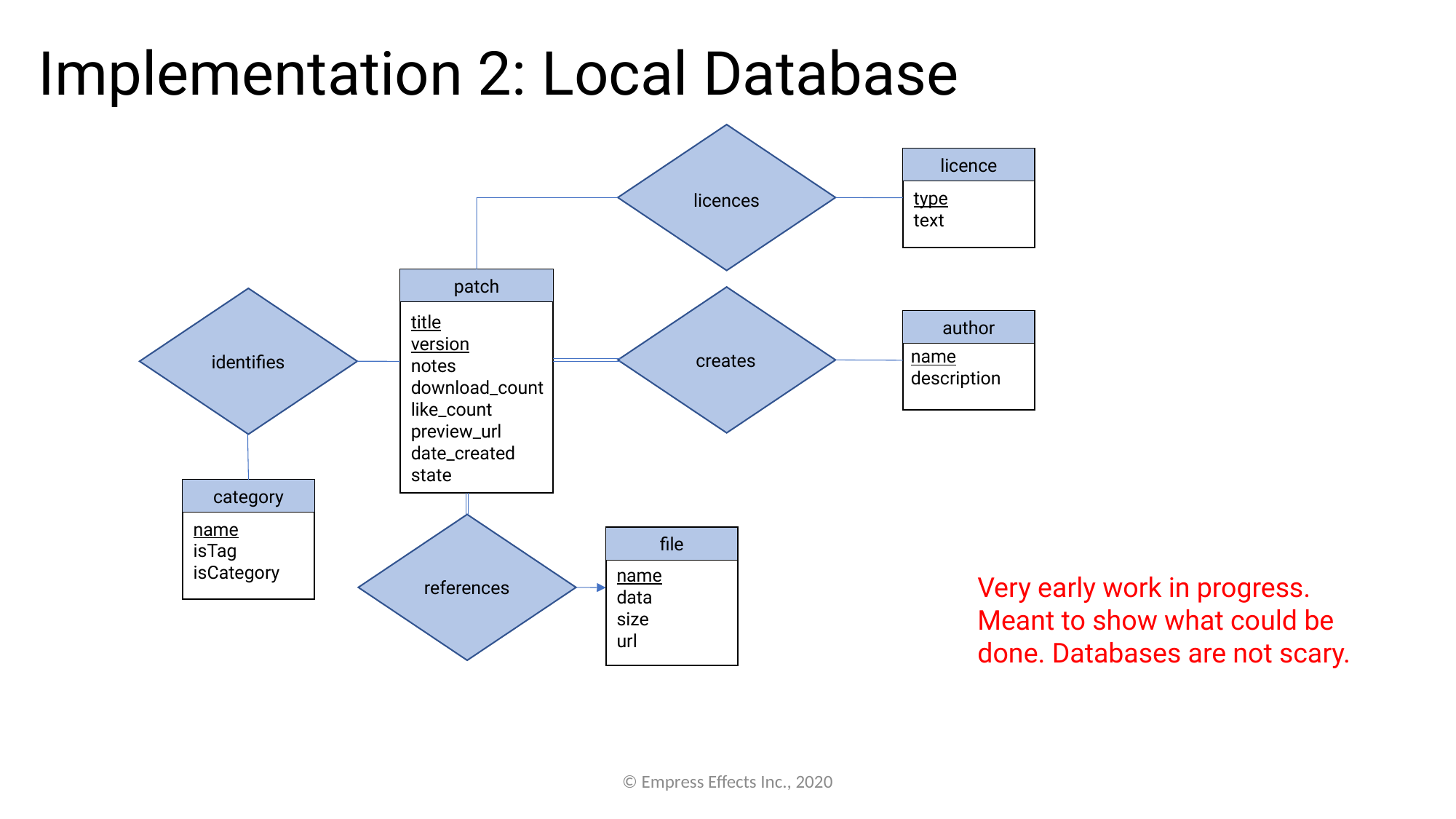

Implementation 2: Local Database

licence

type
text
licences

patch

identifies
title
version
notes
download_count
like_count
preview_url
date_created
state

author
name
description
creates

name
isTag
isCategory
category

name
data
size
url
file
Very early work in progress. Meant to show what could be done. Databases are not scary.
references
© Empress Effects Inc., 2020